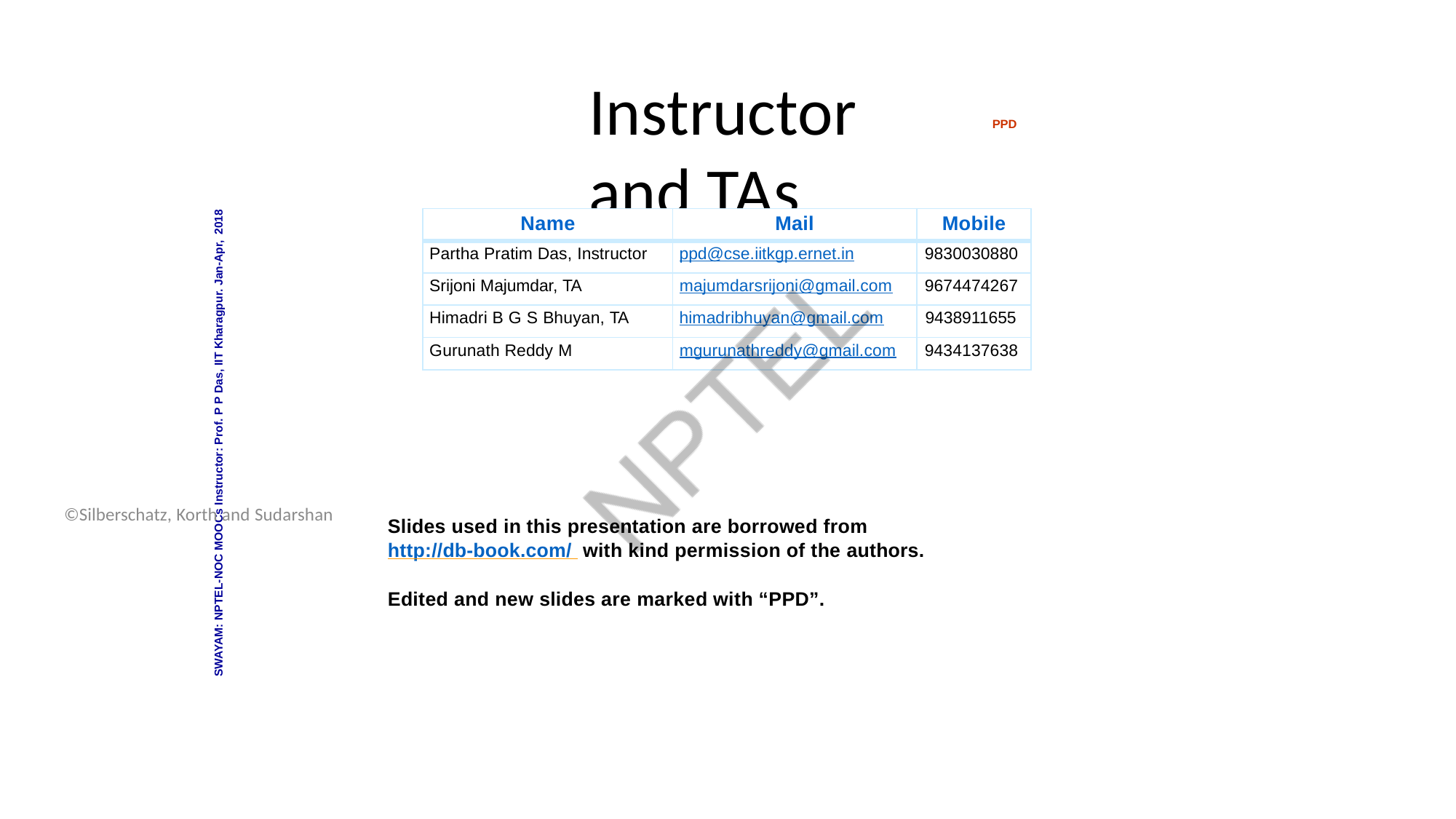

Database System Concepts - 6th Edition
17.25
©Silberschatz, Korth and Sudarshan
# Instructor and TAs
PPD
SWAYAM: NPTEL-NOC MOOCs Instructor: Prof. P P Das, IIT Kharagpur. Jan-Apr, 2018
| Name | Mail | Mobile |
| --- | --- | --- |
| Partha Pratim Das, Instructor | ppd@cse.iitkgp.ernet.in | 9830030880 |
| Srijoni Majumdar, TA | majumdarsrijoni@gmail.com | 9674474267 |
| Himadri B G S Bhuyan, TA | himadribhuyan@gmail.com | 9438911655 |
| Gurunath Reddy M | mgurunathreddy@gmail.com | 9434137638 |

Slides used in this presentation are borrowed from http://db-book.com/  with kind permission of the authors.

Edited and new slides are marked with “PPD”.